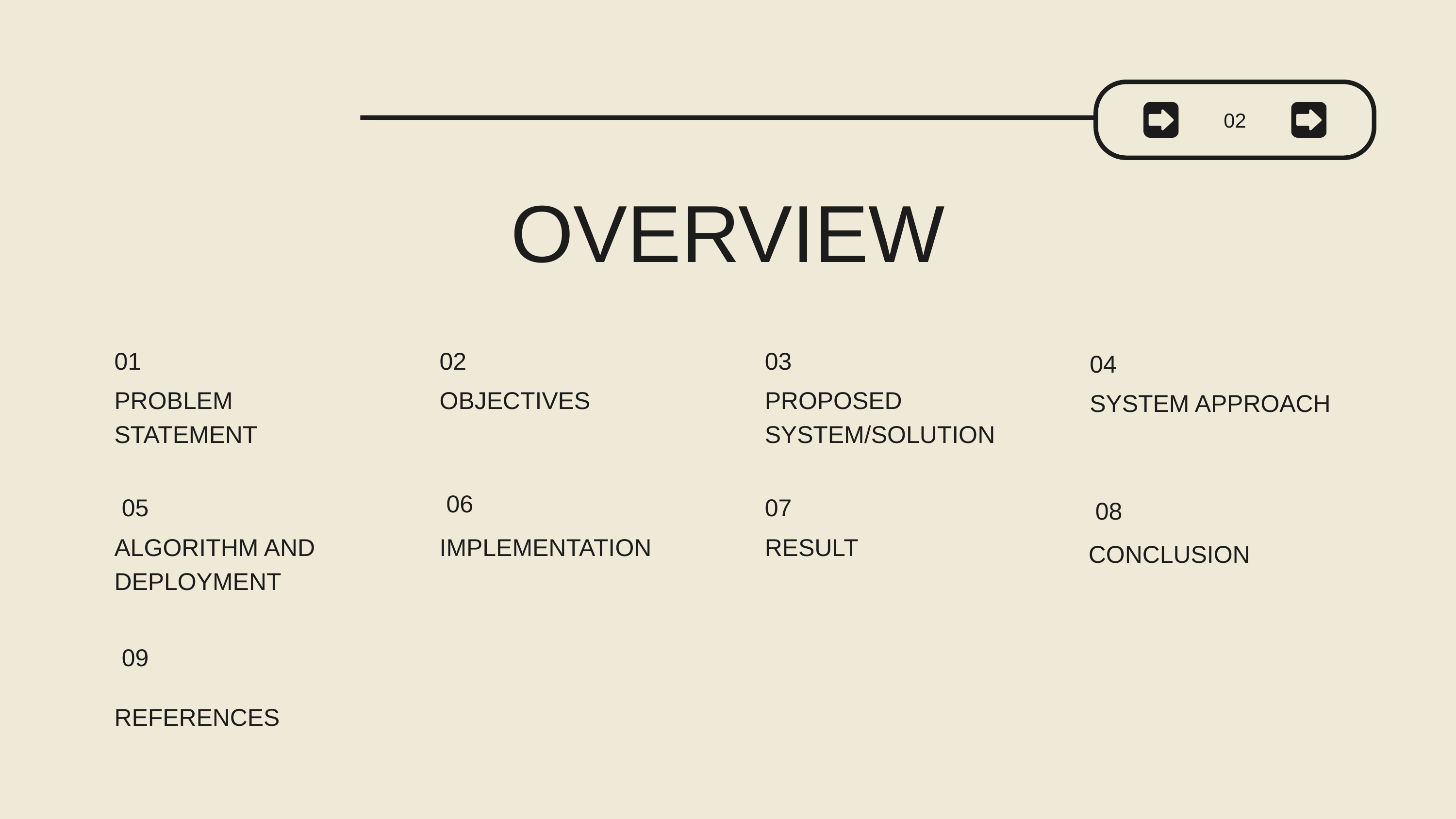

02

OVERVIEW
01
02
03
04
PROBLEM STATEMENT
OBJECTIVES
PROPOSED SYSTEM/SOLUTION
SYSTEM APPROACH
06
05
07
08
ALGORITHM AND DEPLOYMENT
IMPLEMENTATION
RESULT
CONCLUSION
09
REFERENCES